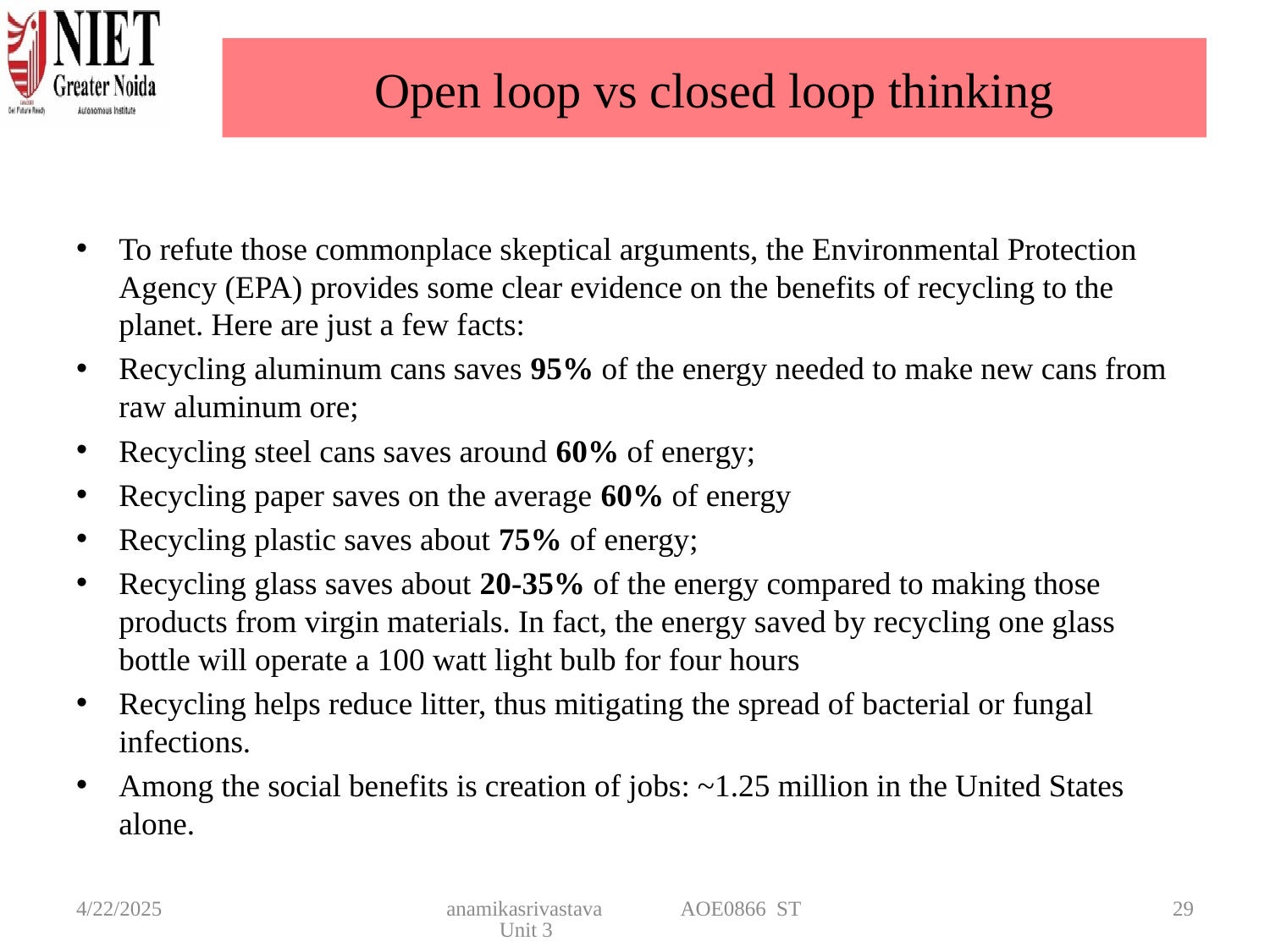

# Open loop vs closed loop thinking
To refute those commonplace skeptical arguments, the Environmental Protection Agency (EPA) provides some clear evidence on the benefits of recycling to the planet. Here are just a few facts:
Recycling aluminum cans saves 95% of the energy needed to make new cans from raw aluminum ore;
Recycling steel cans saves around 60% of energy;
Recycling paper saves on the average 60% of energy
Recycling plastic saves about 75% of energy;
Recycling glass saves about 20-35% of the energy compared to making those products from virgin materials. In fact, the energy saved by recycling one glass bottle will operate a 100 watt light bulb for four hours
Recycling helps reduce litter, thus mitigating the spread of bacterial or fungal infections.
Among the social benefits is creation of jobs: ~1.25 million in the United States alone.

4/22/2025
anamikasrivastava               AOE0866  ST              Unit 3
29